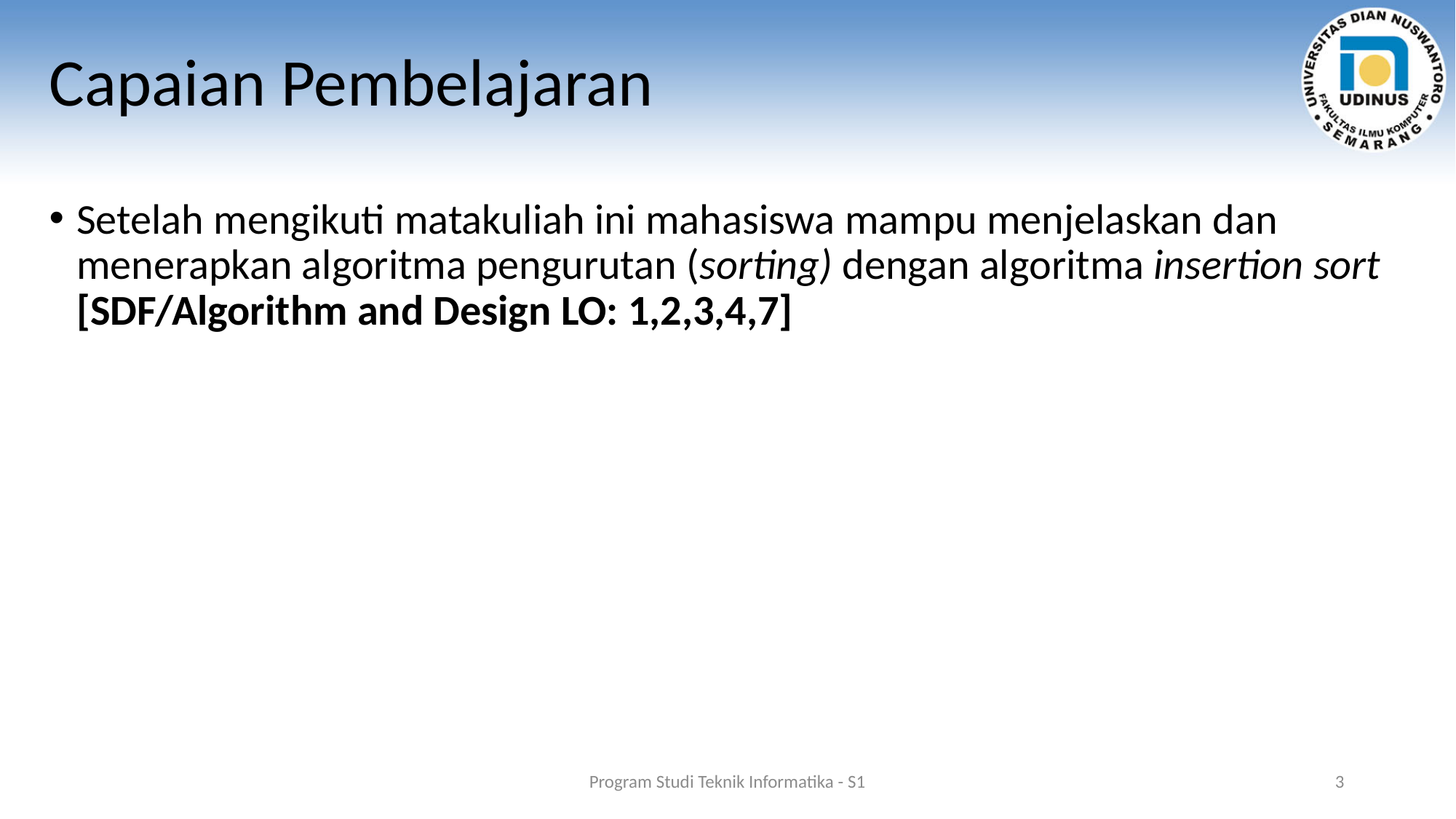

# Capaian Pembelajaran
Setelah mengikuti matakuliah ini mahasiswa mampu menjelaskan dan menerapkan algoritma pengurutan (sorting) dengan algoritma insertion sort [SDF/Algorithm and Design LO: 1,2,3,4,7]
Program Studi Teknik Informatika - S1
3